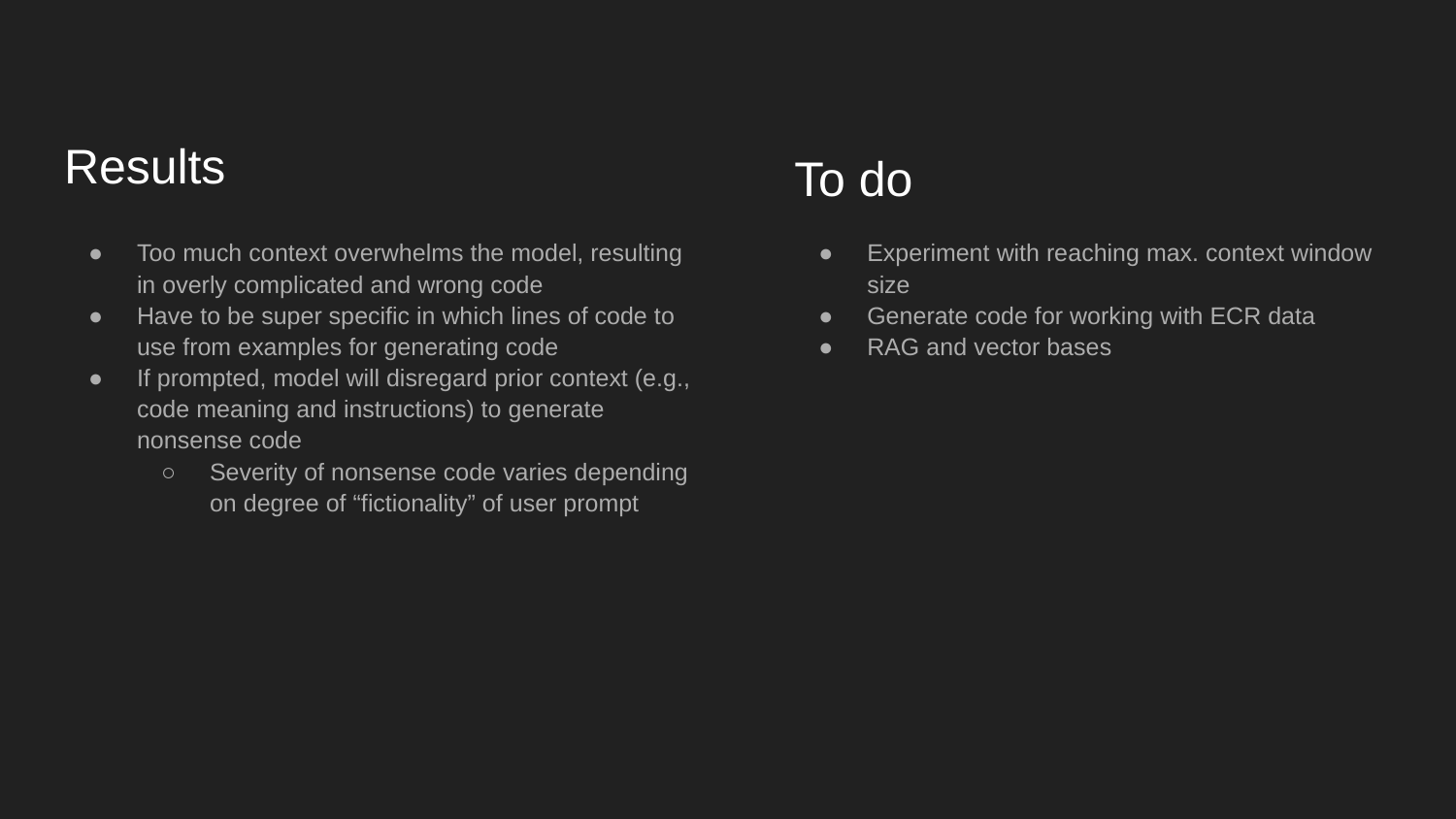

# Results
To do
Too much context overwhelms the model, resulting in overly complicated and wrong code
Have to be super specific in which lines of code to use from examples for generating code
If prompted, model will disregard prior context (e.g., code meaning and instructions) to generate nonsense code
Severity of nonsense code varies depending on degree of “fictionality” of user prompt
Experiment with reaching max. context window size
Generate code for working with ECR data
RAG and vector bases